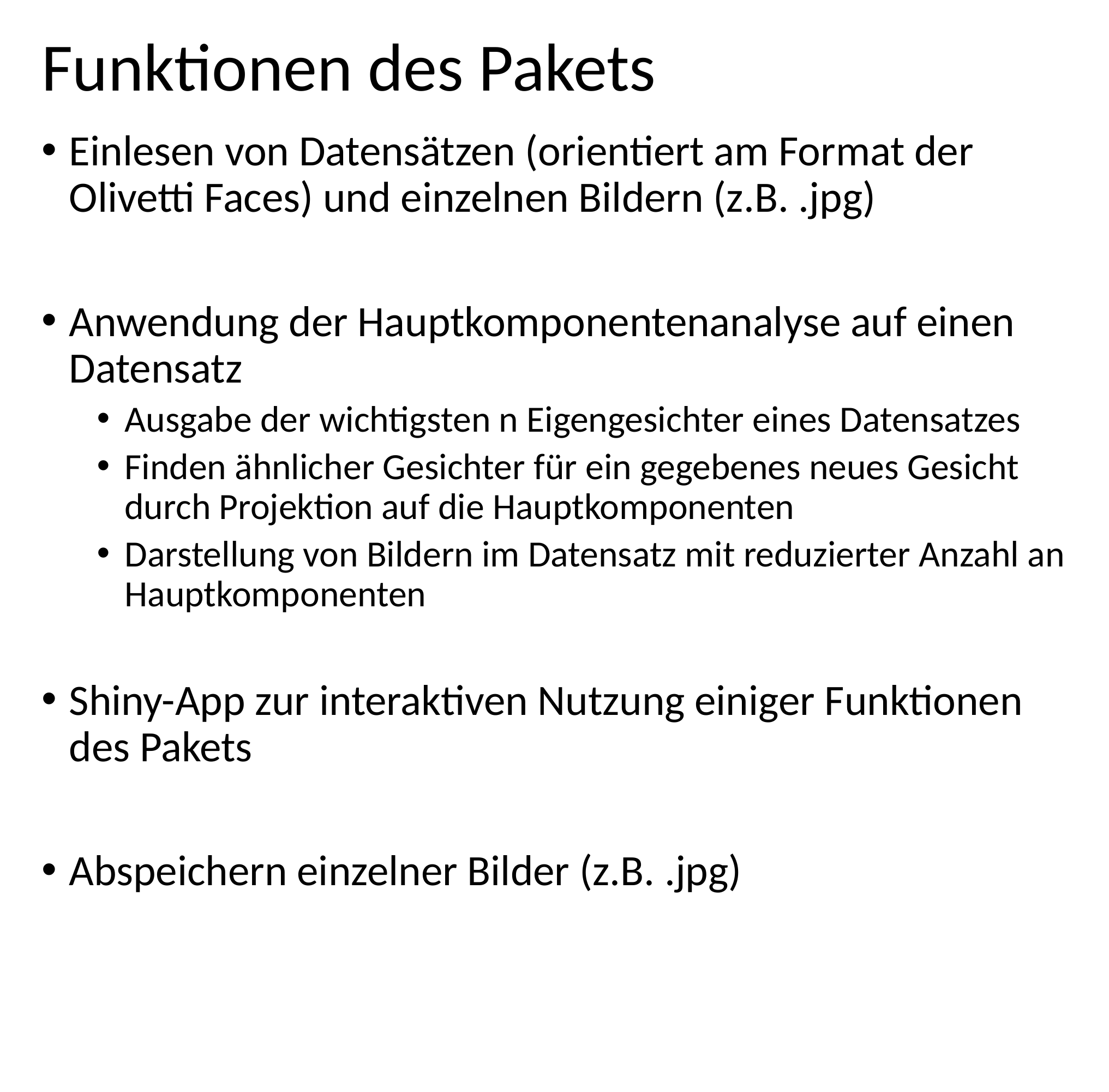

# Funktionen des Pakets
Einlesen von Datensätzen (orientiert am Format der Olivetti Faces) und einzelnen Bildern (z.B. .jpg)

Anwendung der Hauptkomponentenanalyse auf einen Datensatz
Ausgabe der wichtigsten n Eigengesichter eines Datensatzes
Finden ähnlicher Gesichter für ein gegebenes neues Gesicht durch Projektion auf die Hauptkomponenten
Darstellung von Bildern im Datensatz mit reduzierter Anzahl an Hauptkomponenten

Shiny-App zur interaktiven Nutzung einiger Funktionen des Pakets

Abspeichern einzelner Bilder (z.B. .jpg)